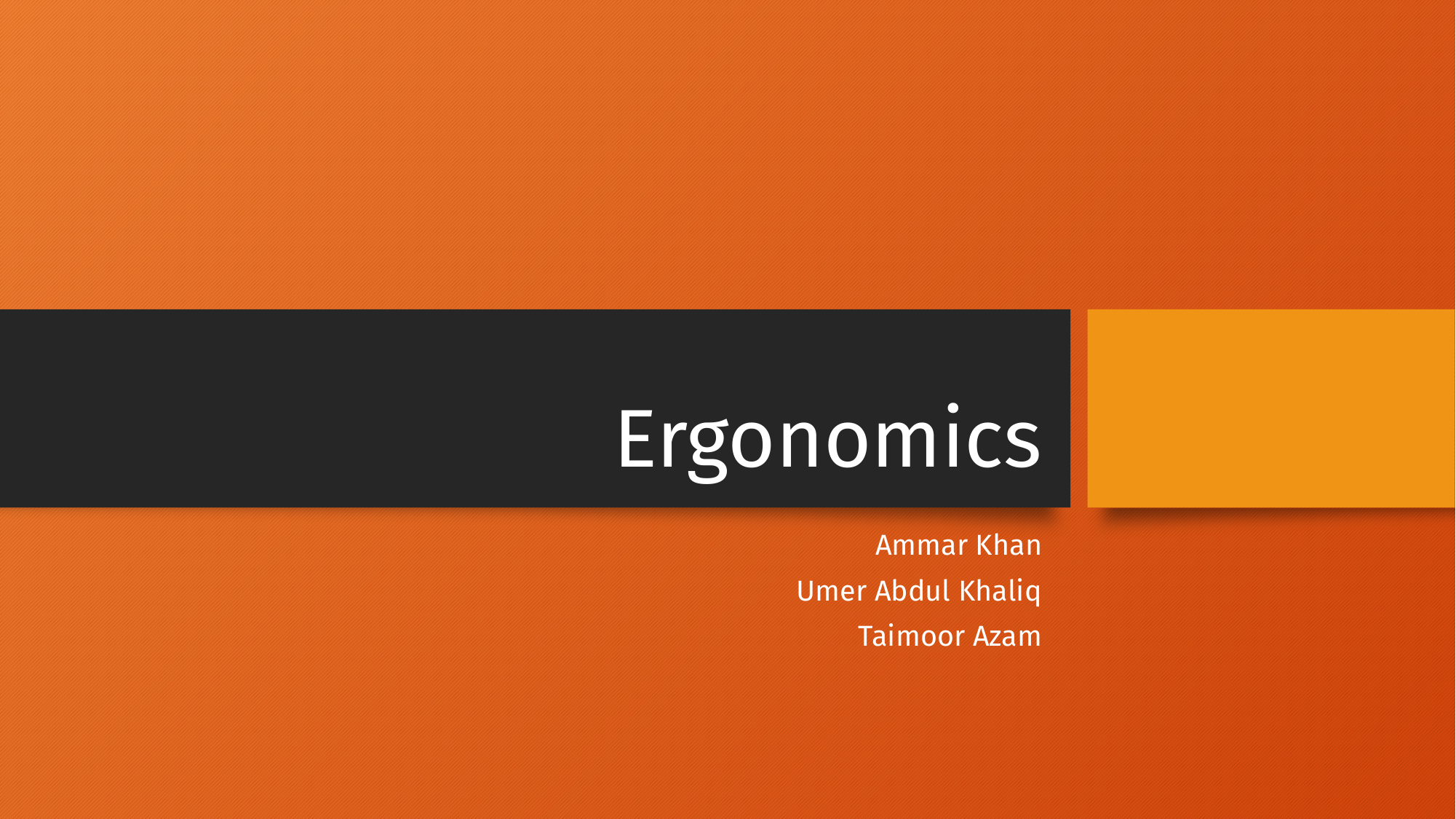

# Ergonomics
Ammar Khan
Umer Abdul Khaliq
Taimoor Azam